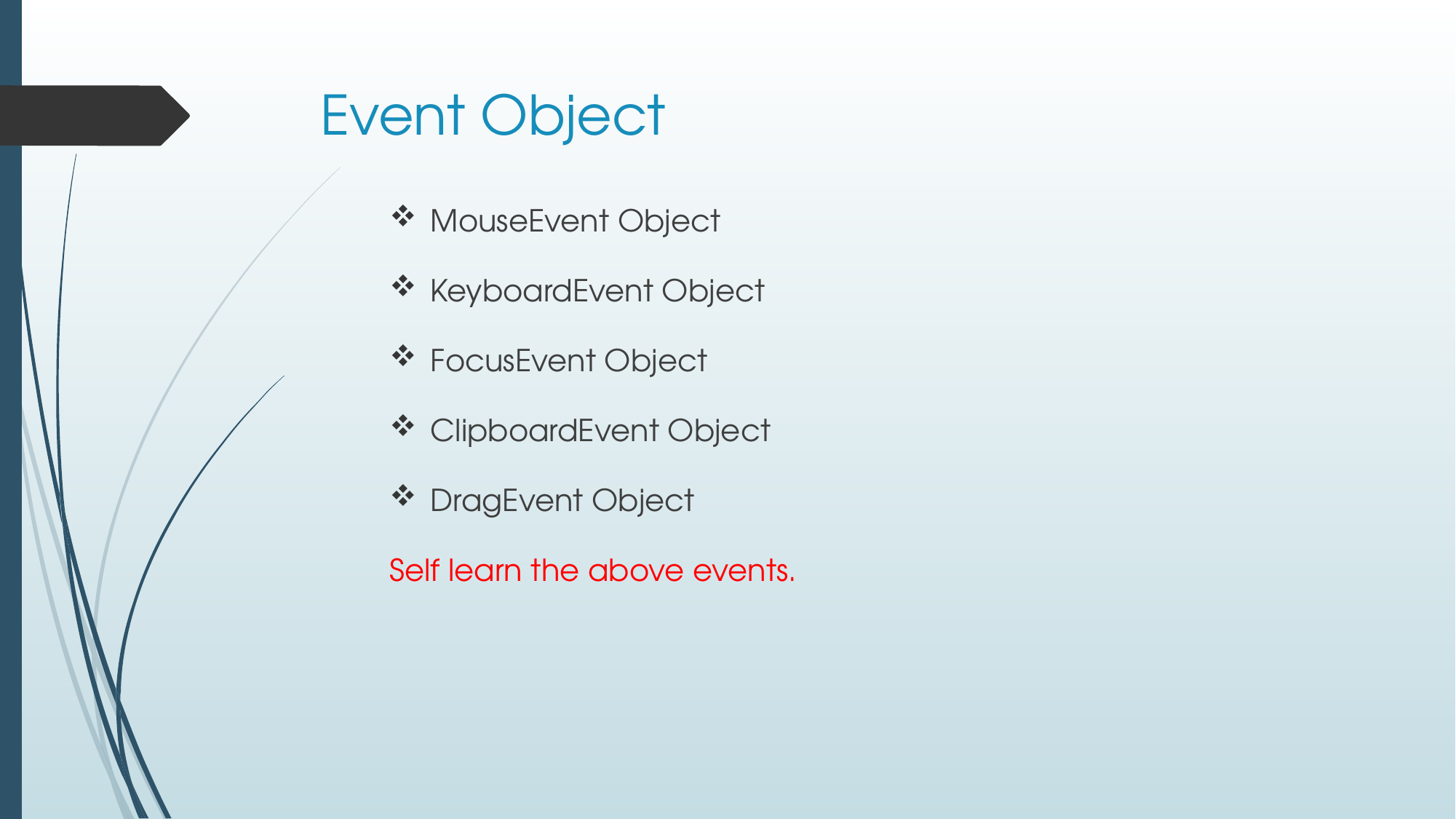

# Event Object
MouseEvent Object
KeyboardEvent Object
FocusEvent Object
ClipboardEvent Object
DragEvent Object
Self learn the above events.